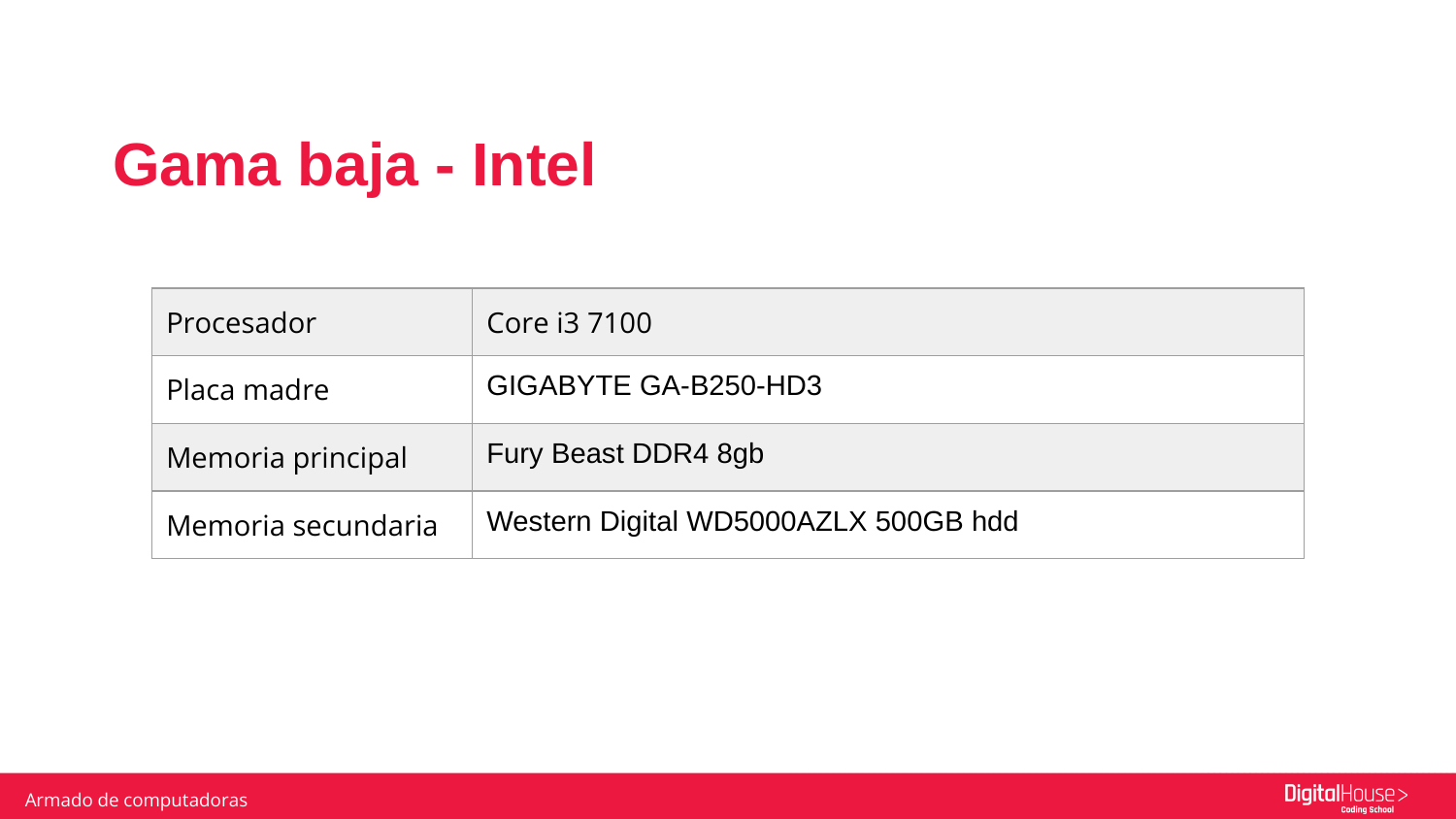

Gama baja - Intel

| Procesador | Core i3 7100 |
| --- | --- |
| Placa madre | GIGABYTE GA-B250-HD3 |
| Memoria principal | Fury Beast DDR4 8gb |
| Memoria secundaria | Western Digital WD5000AZLX 500GB hdd |